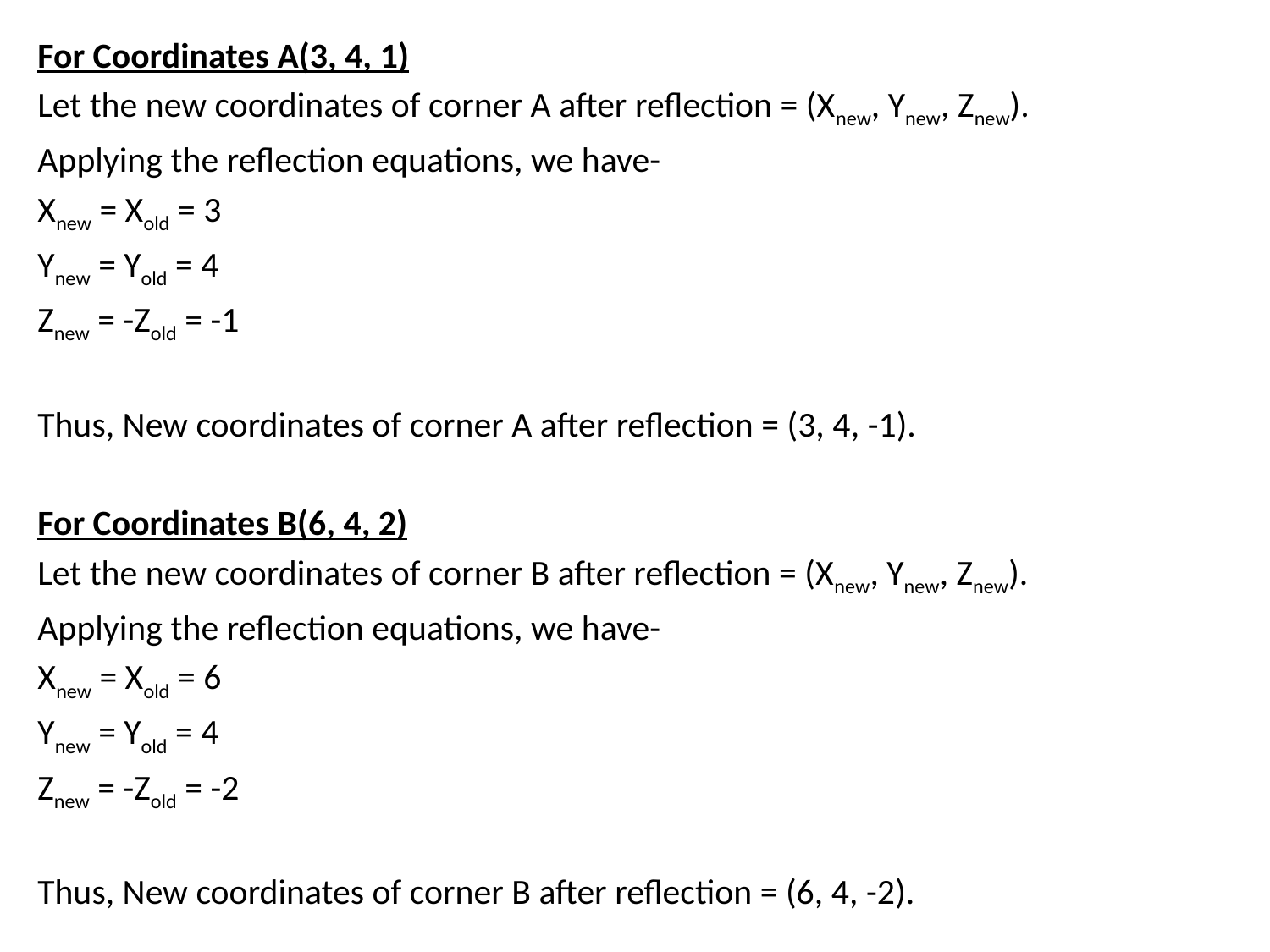

For Coordinates A(3, 4, 1)
Let the new coordinates of corner A after reflection = (Xnew, Ynew, Znew).
Applying the reflection equations, we have-
Xnew = Xold = 3
Ynew = Yold = 4
Znew = -Zold = -1

Thus, New coordinates of corner A after reflection = (3, 4, -1).

For Coordinates B(6, 4, 2)
Let the new coordinates of corner B after reflection = (Xnew, Ynew, Znew).
Applying the reflection equations, we have-
Xnew = Xold = 6
Ynew = Yold = 4
Znew = -Zold = -2

Thus, New coordinates of corner B after reflection = (6, 4, -2).